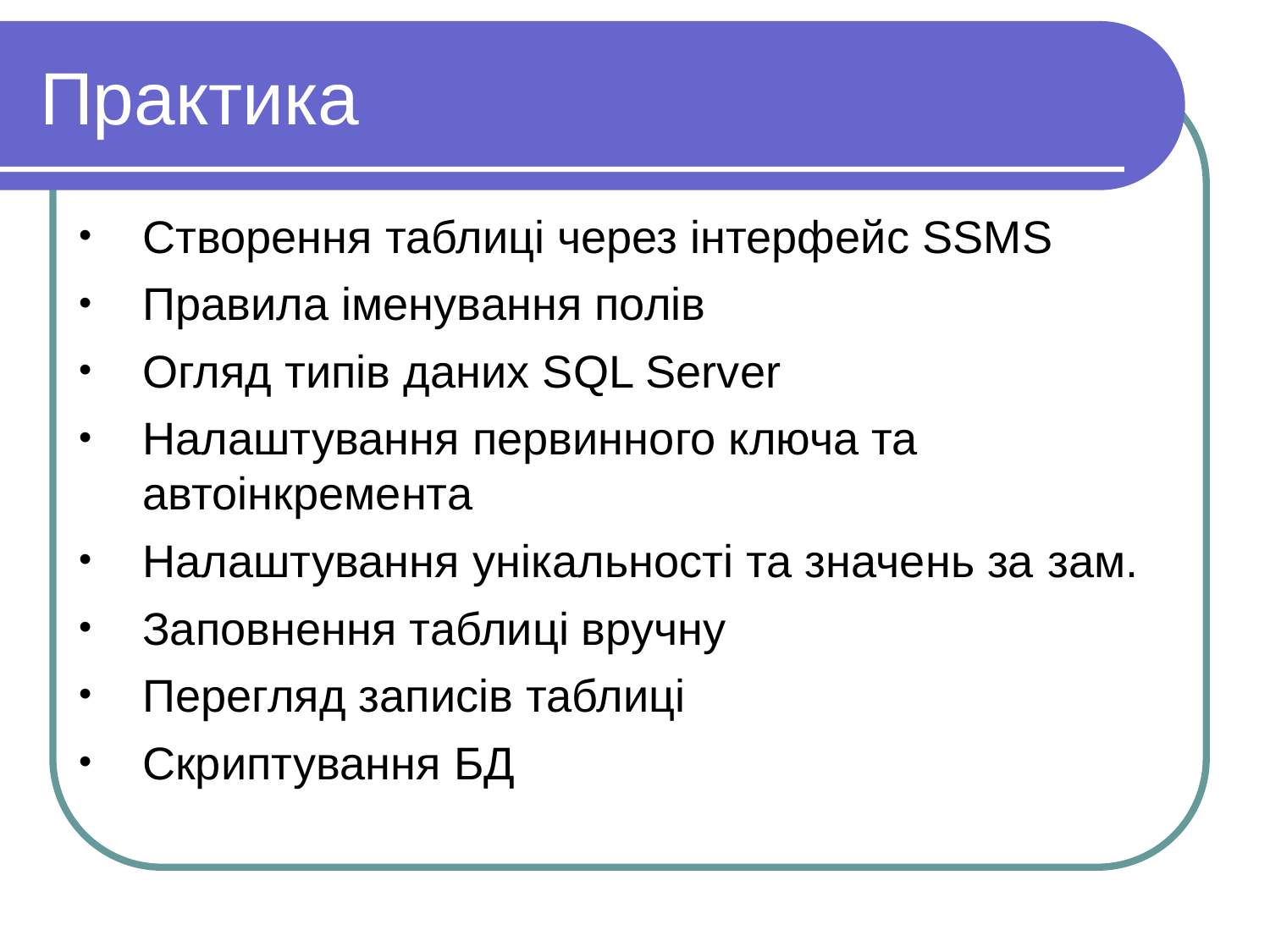

Практика
Створення таблиці через інтерфейс SSMS
Правила іменування полів
Огляд типів даних SQL Server
Налаштування первинного ключа та автоінкремента
Налаштування унікальності та значень за зам.
Заповнення таблиці вручну
Перегляд записів таблиці
Скриптування БД